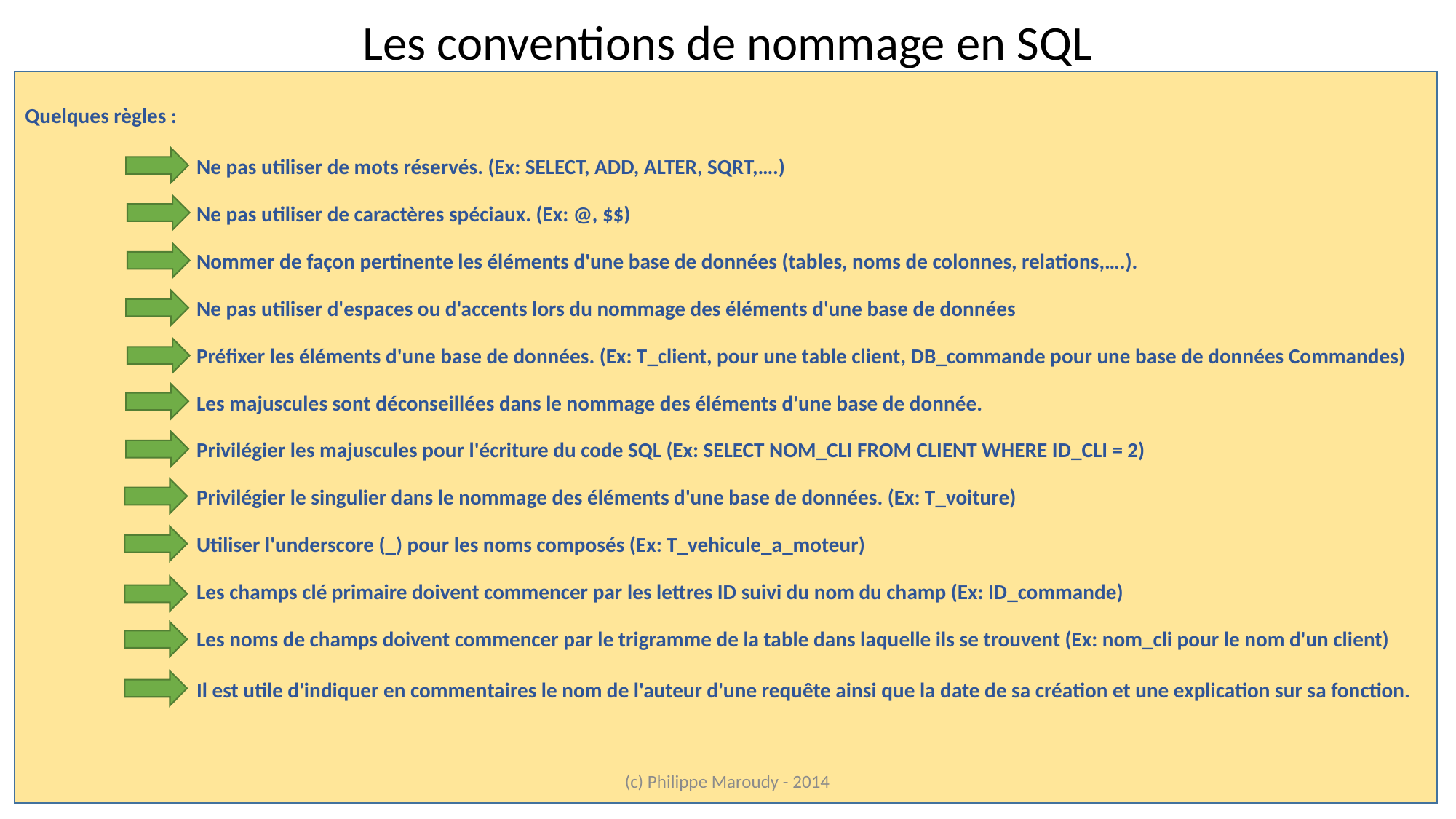

Les conventions de nommage en SQL

Quelques règles :

Ne pas utiliser de mots réservés. (Ex: SELECT, ADD, ALTER, SQRT,….)

Ne pas utiliser de caractères spéciaux. (Ex: @, $$)

Nommer de façon pertinente les éléments d'une base de données (tables, noms de colonnes, relations,….).

Ne pas utiliser d'espaces ou d'accents lors du nommage des éléments d'une base de données

Préfixer les éléments d'une base de données. (Ex: T_client, pour une table client, DB_commande pour une base de données Commandes)

Les majuscules sont déconseillées dans le nommage des éléments d'une base de donnée.

Privilégier les majuscules pour l'écriture du code SQL (Ex: SELECT NOM_CLI FROM CLIENT WHERE ID_CLI = 2)

Privilégier le singulier dans le nommage des éléments d'une base de données. (Ex: T_voiture)

Utiliser l'underscore (_) pour les noms composés (Ex: T_vehicule_a_moteur)

Les champs clé primaire doivent commencer par les lettres ID suivi du nom du champ (Ex: ID_commande)

Les noms de champs doivent commencer par le trigramme de la table dans laquelle ils se trouvent (Ex: nom_cli pour le nom d'un client)

Il est utile d'indiquer en commentaires le nom de l'auteur d'une requête ainsi que la date de sa création et une explication sur sa fonction.

(c) Philippe Maroudy - 2014
58